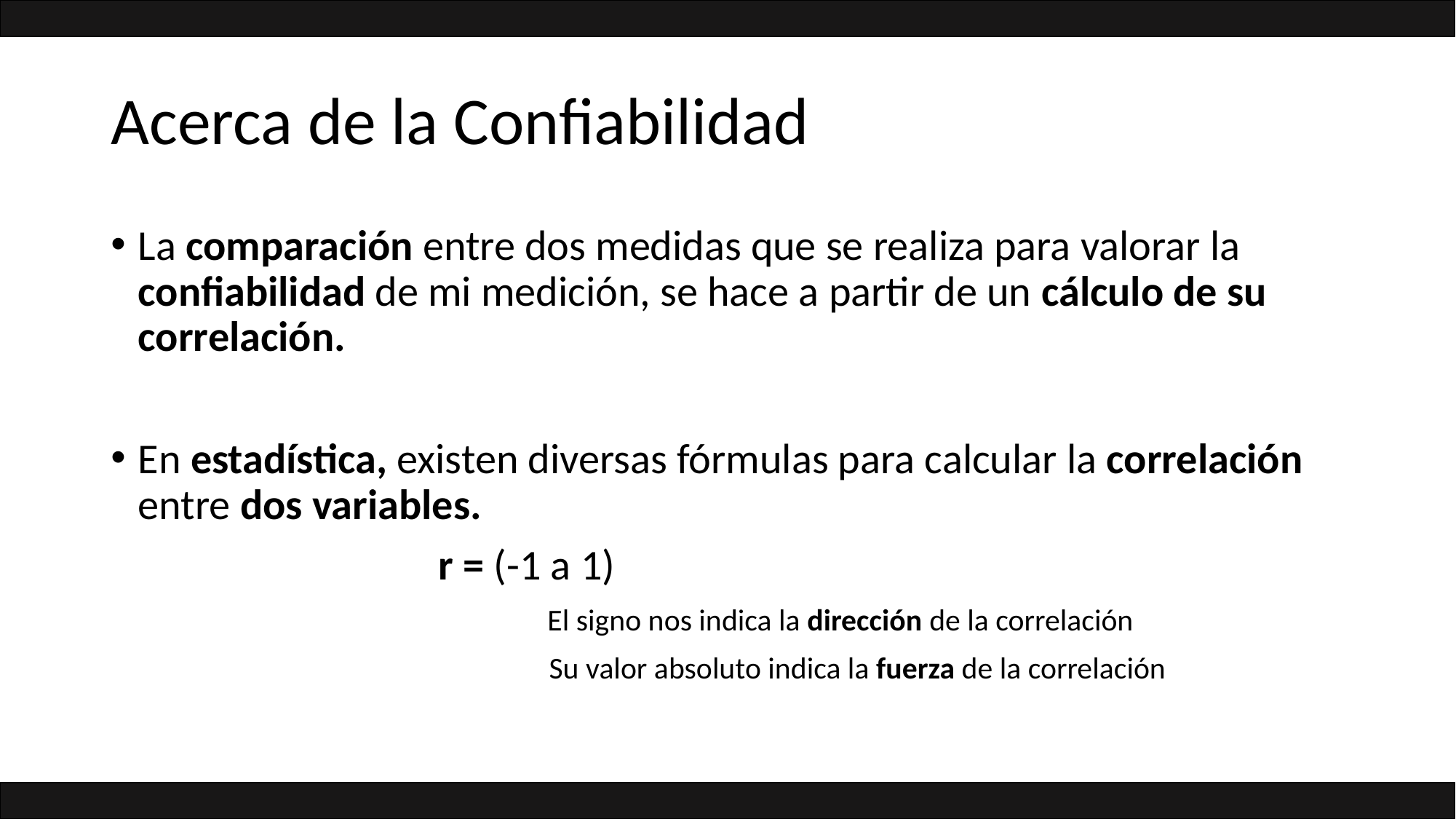

# Acerca de la Confiabilidad
La comparación entre dos medidas que se realiza para valorar la confiabilidad de mi medición, se hace a partir de un cálculo de su correlación.

En estadística, existen diversas fórmulas para calcular la correlación entre dos variables.
			r = (-1 a 1)
				El signo nos indica la dirección de la correlación
                		                Su valor absoluto indica la fuerza de la correlación